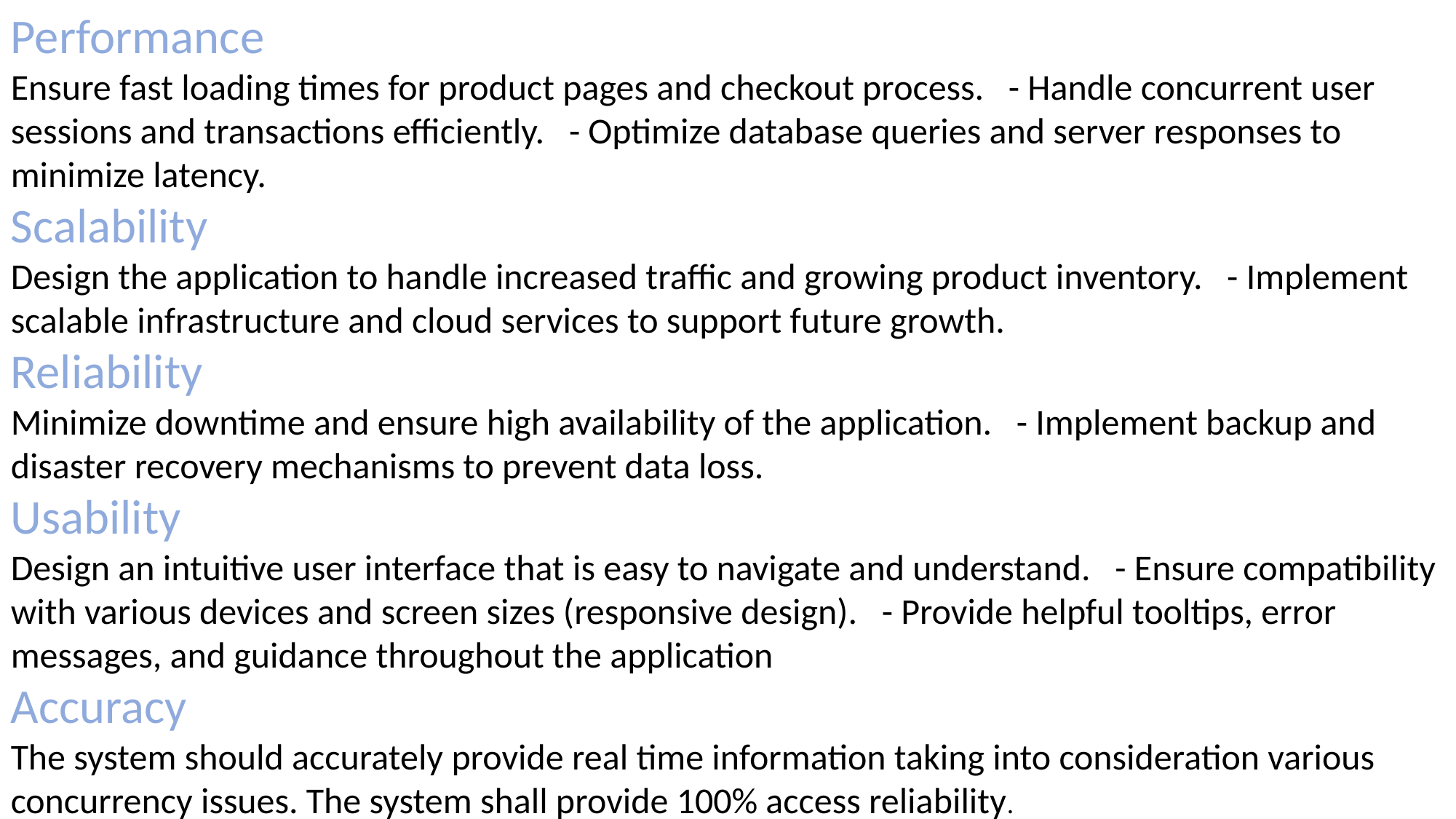

Performance
Ensure fast loading times for product pages and checkout process.   - Handle concurrent user sessions and transactions efficiently.   - Optimize database queries and server responses to minimize latency.
Scalability
Design the application to handle increased traffic and growing product inventory.   - Implement scalable infrastructure and cloud services to support future growth.
Reliability
Minimize downtime and ensure high availability of the application.   - Implement backup and disaster recovery mechanisms to prevent data loss.
Usability
Design an intuitive user interface that is easy to navigate and understand.   - Ensure compatibility with various devices and screen sizes (responsive design).   - Provide helpful tooltips, error messages, and guidance throughout the application
Accuracy
The system should accurately provide real time information taking into consideration various concurrency issues. The system shall provide 100% access reliability.